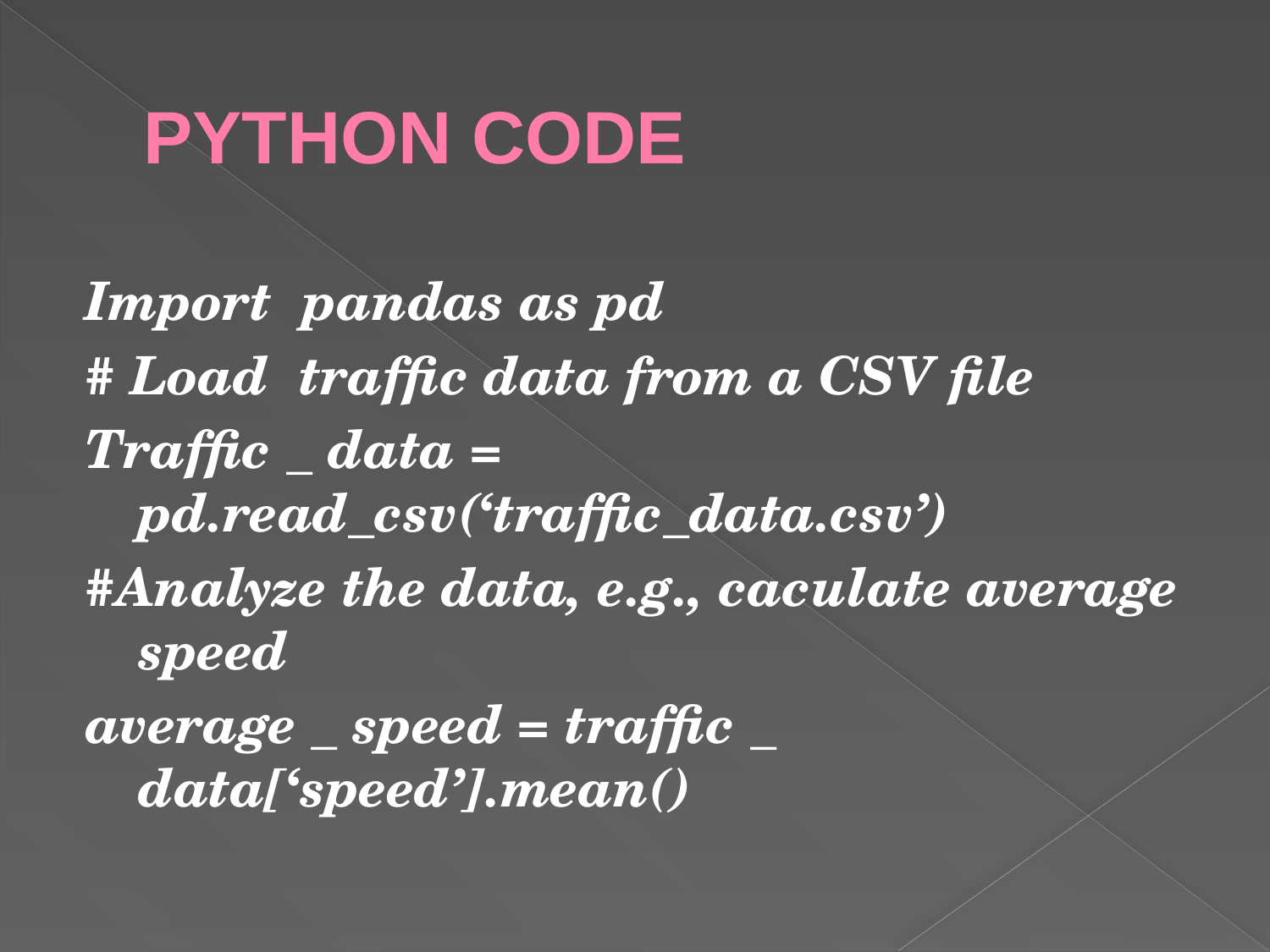

# PYTHON CODE
Import  pandas as pd
# Load  traffic data from a CSV file
Traffic _ data = pd.read_csv(‘traffic_data.csv’)
#Analyze the data, e.g., caculate average speed
average _ speed = traffic _ data[‘speed’].mean()